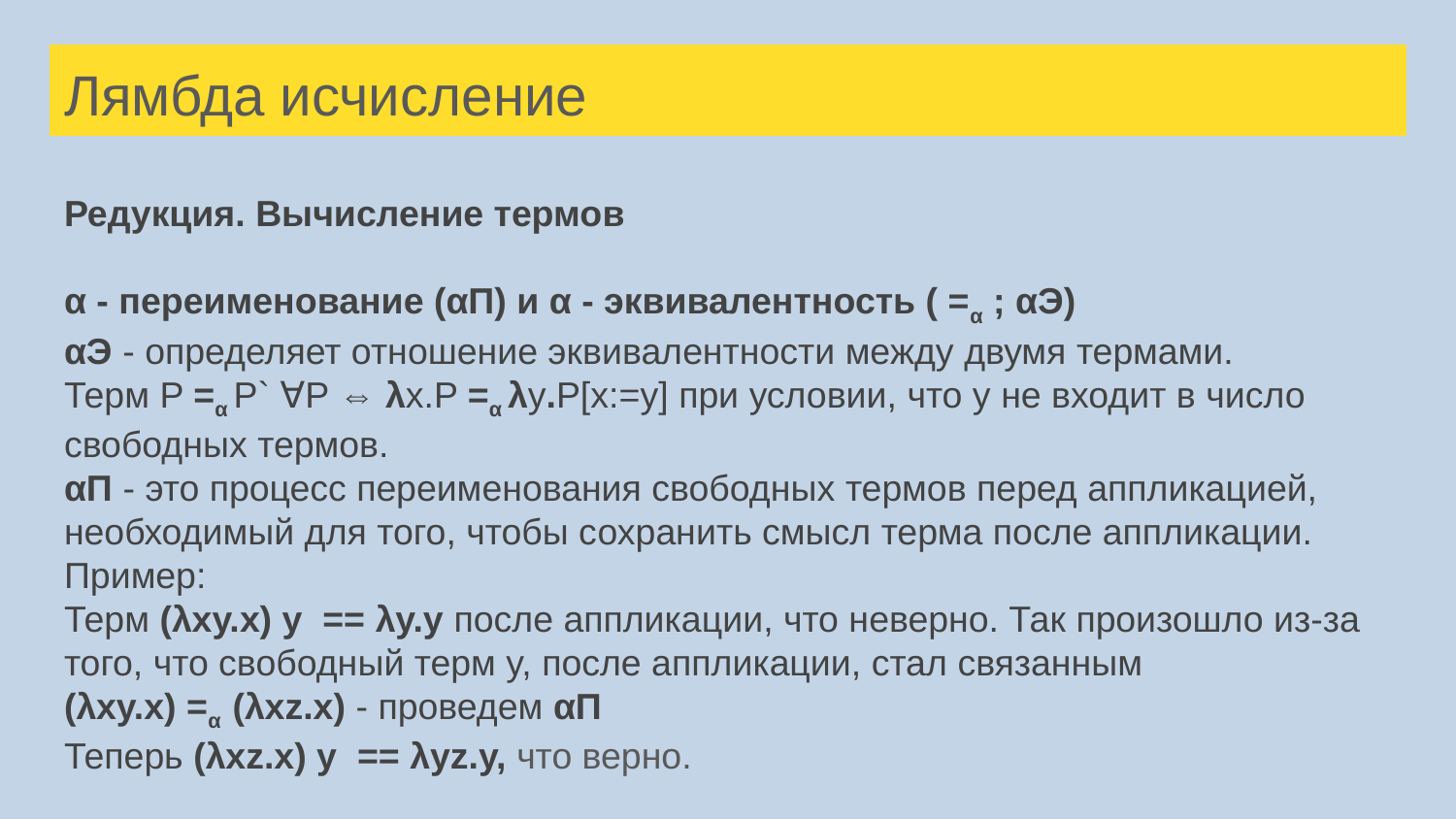

# Лямбда исчисление
Редукция. Вычисление термов

α - переименование (αП) и α - эквивалентность ( =α ; αЭ)
αЭ - определяет отношение эквивалентности между двумя термами.
Терм P =α P` ∀P ⇔ λx.P =α λy.P[x:=y] при условии, что y не входит в число свободных термов.
αП - это процесс переименования свободных термов перед аппликацией, необходимый для того, чтобы сохранить смысл терма после аппликации.
Пример:
Терм (λxy.x) y  == λy.y после аппликации, что неверно. Так произошло из-за того, что свободный терм y, после аппликации, стал связанным
(λxy.x) =α  (λxz.x) - проведем αП
Теперь (λxz.x) y  == λyz.y, что верно.